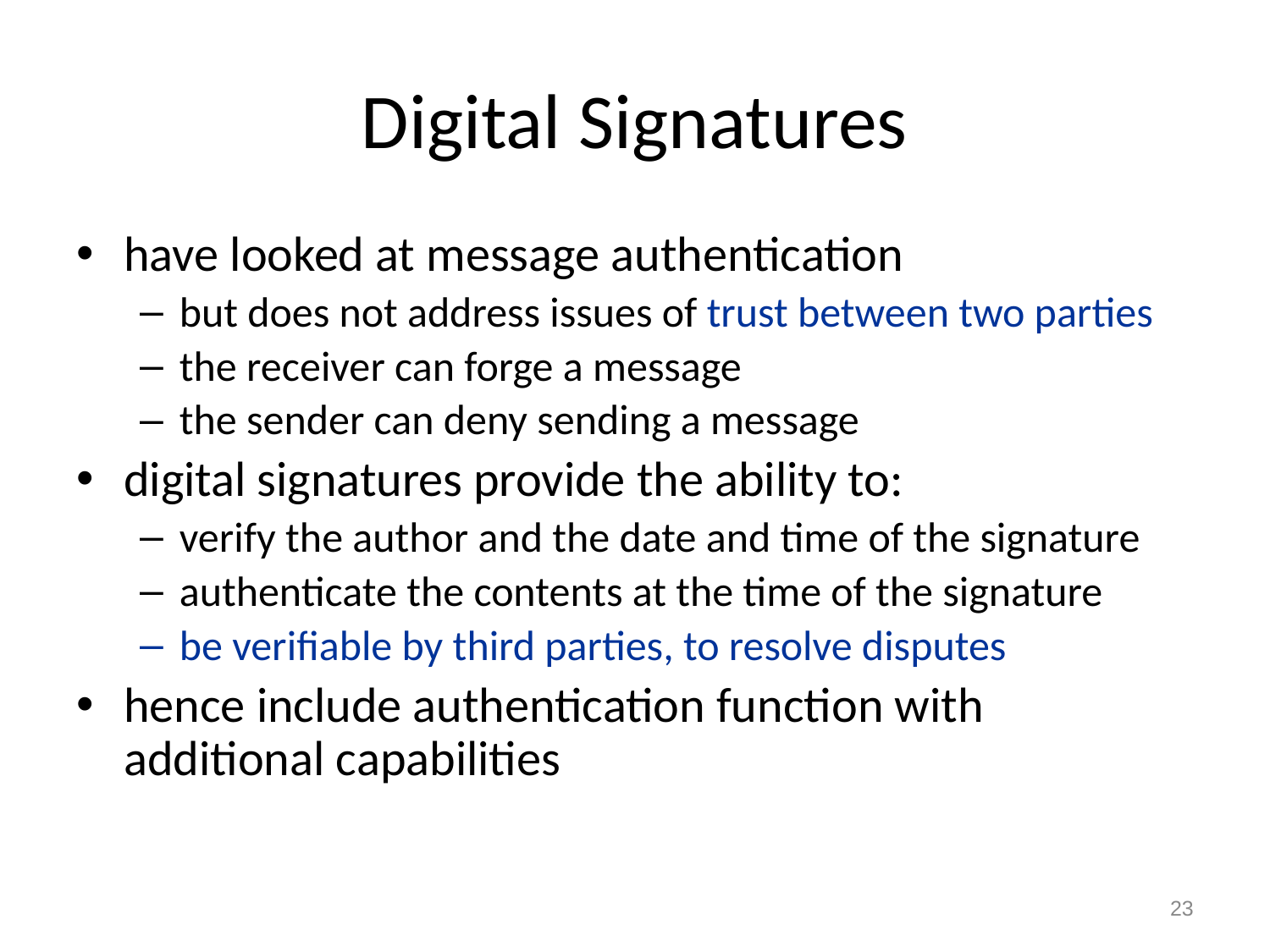

# Digital Signatures
have looked at message authentication
but does not address issues of trust between two parties
the receiver can forge a message
the sender can deny sending a message
digital signatures provide the ability to:
verify the author and the date and time of the signature
authenticate the contents at the time of the signature
be verifiable by third parties, to resolve disputes
hence include authentication function with additional capabilities

23